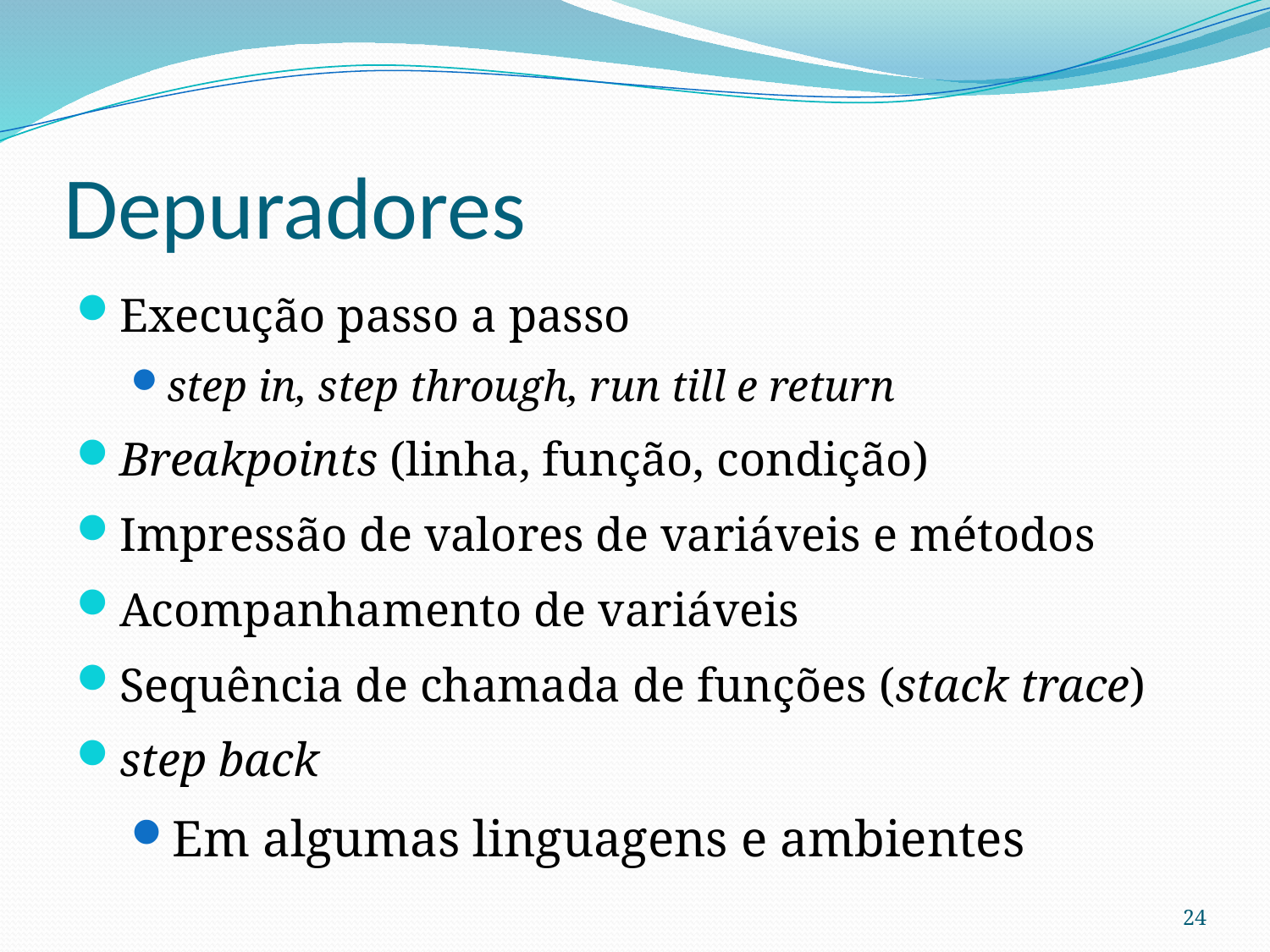

# Depuradores
Execução passo a passo
step in, step through, run till e return
Breakpoints (linha, função, condição)
Impressão de valores de variáveis e métodos
Acompanhamento de variáveis
Sequência de chamada de funções (stack trace)
step back
Em algumas linguagens e ambientes

24